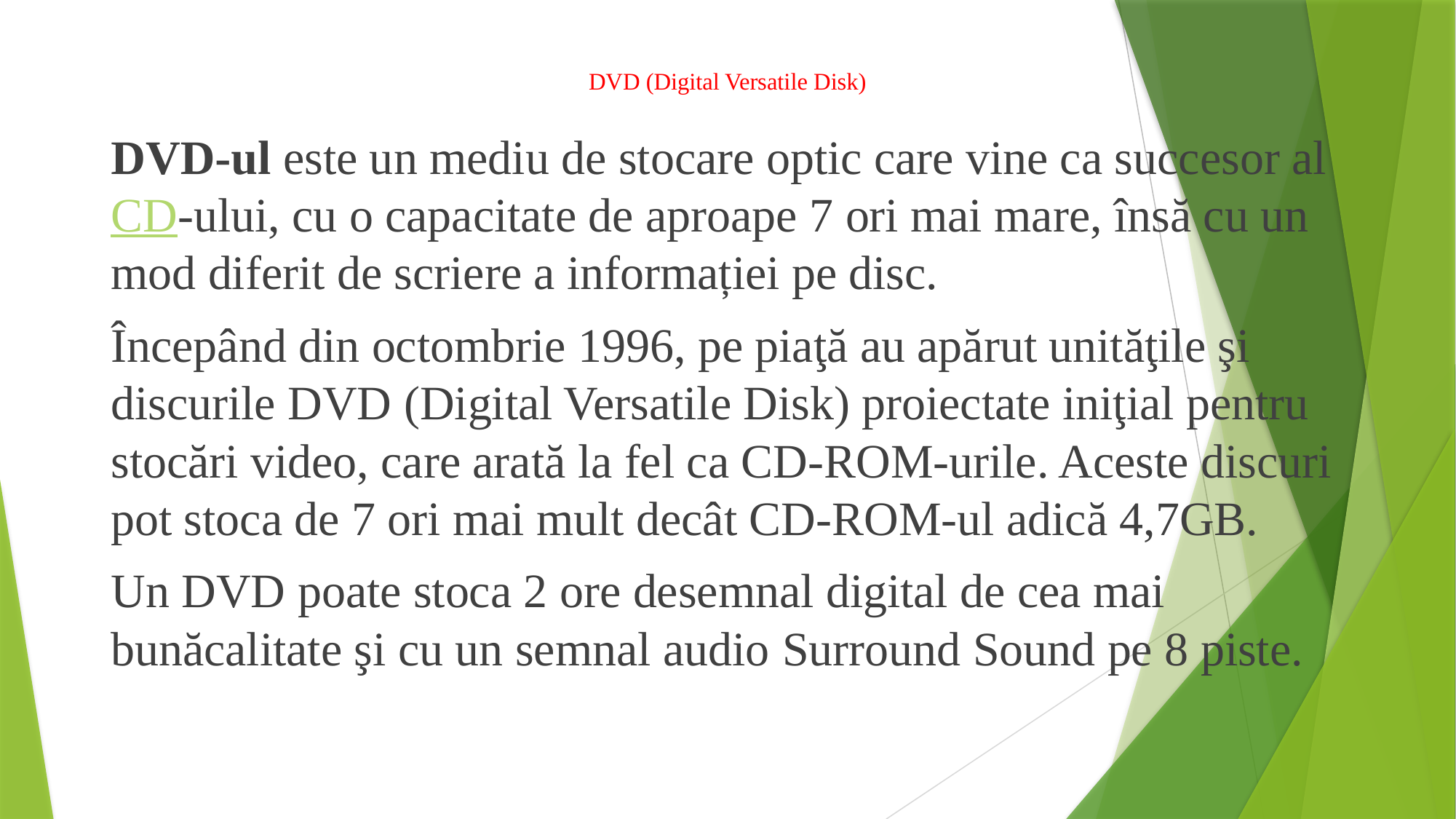

# DVD (Digital Versatile Disk)
DVD-ul este un mediu de stocare optic care vine ca succesor al CD-ului, cu o capacitate de aproape 7 ori mai mare, însă cu un mod diferit de scriere a informației pe disc.
Începând din octombrie 1996, pe piaţă au apărut unităţile şi discurile DVD (Digital Versatile Disk) proiectate iniţial pentru stocări video, care arată la fel ca CD-ROM-urile. Aceste discuri pot stoca de 7 ori mai mult decât CD-ROM-ul adică 4,7GB.
Un DVD poate stoca 2 ore desemnal digital de cea mai bunăcalitate şi cu un semnal audio Surround Sound pe 8 piste.